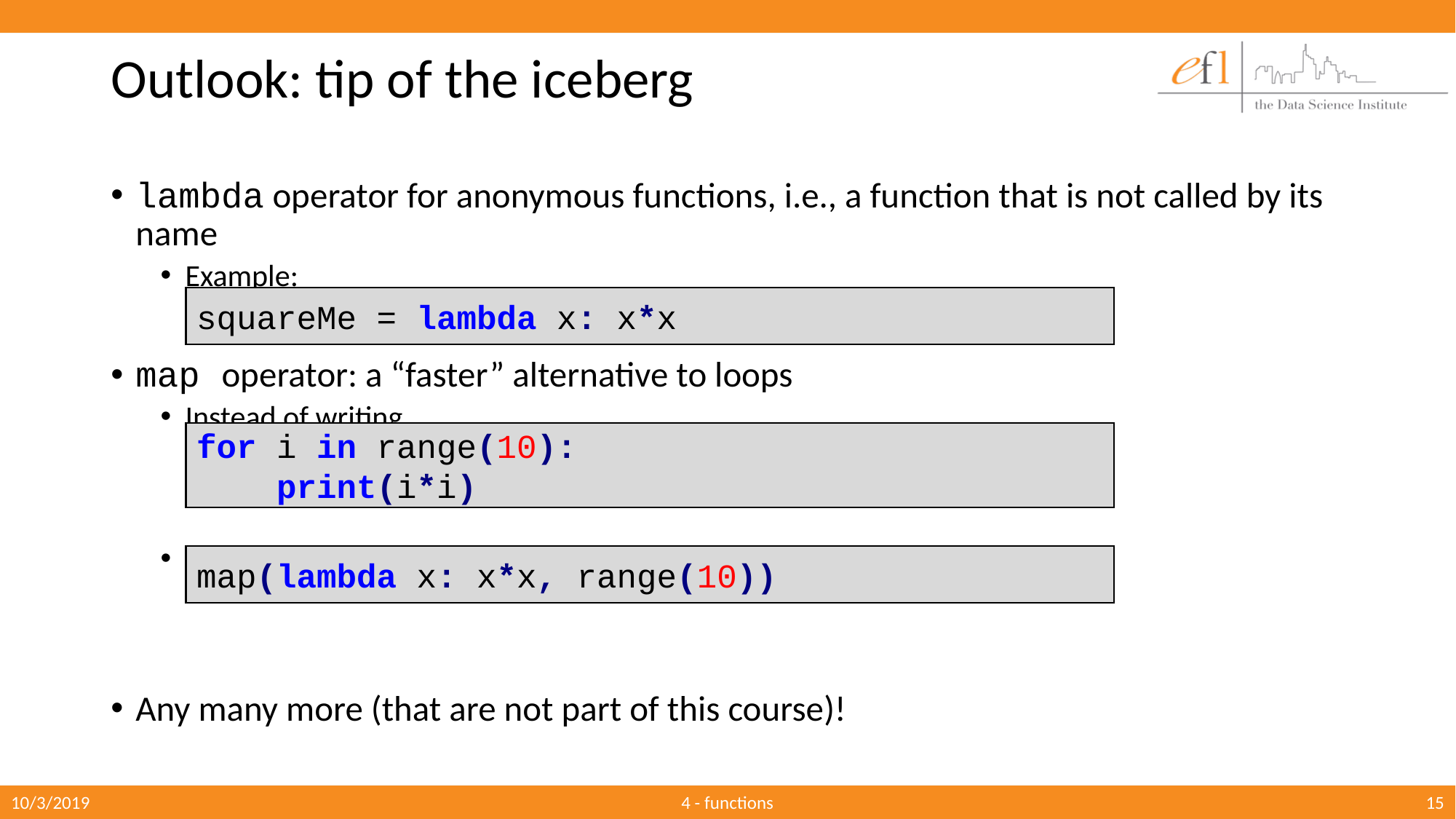

# Outlook: tip of the iceberg
lambda operator for anonymous functions, i.e., a function that is not called by its name
Example:

map operator: a “faster” alternative to loops
Instead of writing

You can write:

Any many more (that are not part of this course)!

squareMe = lambda x: x*x

for i in range(10):
    print(i*i)

map(lambda x: x*x, range(10))

10/3/2019
4 - functions
15